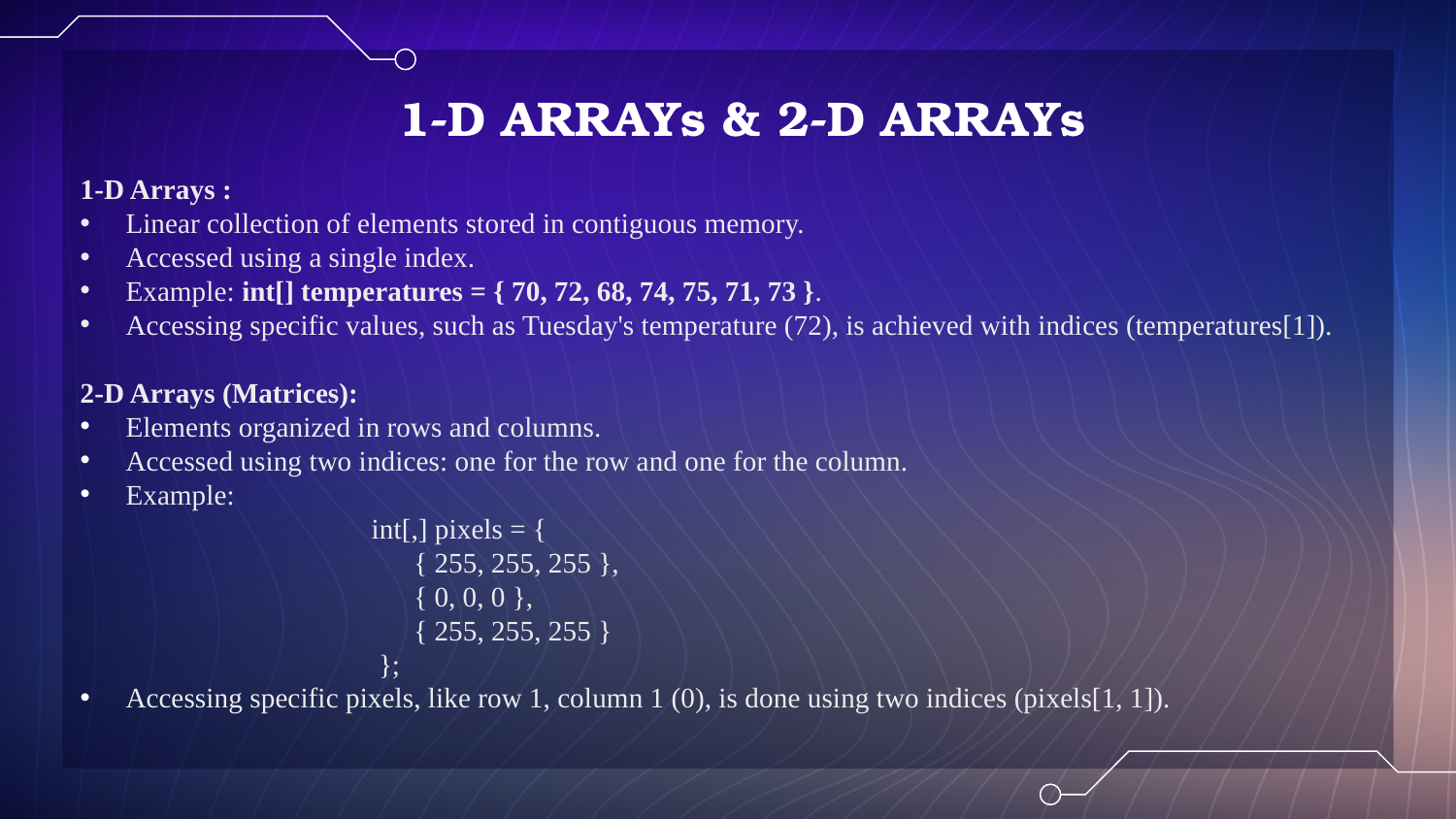

# 1-D ARRAYs & 2-D ARRAYs
1-D Arrays :
Linear collection of elements stored in contiguous memory.
Accessed using a single index.
Example: int[] temperatures = { 70, 72, 68, 74, 75, 71, 73 }.
Accessing specific values, such as Tuesday's temperature (72), is achieved with indices (temperatures[1]).

2-D Arrays (Matrices):
Elements organized in rows and columns.
Accessed using two indices: one for the row and one for the column.
Example:
		int[,] pixels = {
    		      { 255, 255, 255 },
    		      { 0, 0, 0 },
    		      { 255, 255, 255 }
		 };
Accessing specific pixels, like row 1, column 1 (0), is done using two indices (pixels[1, 1]).